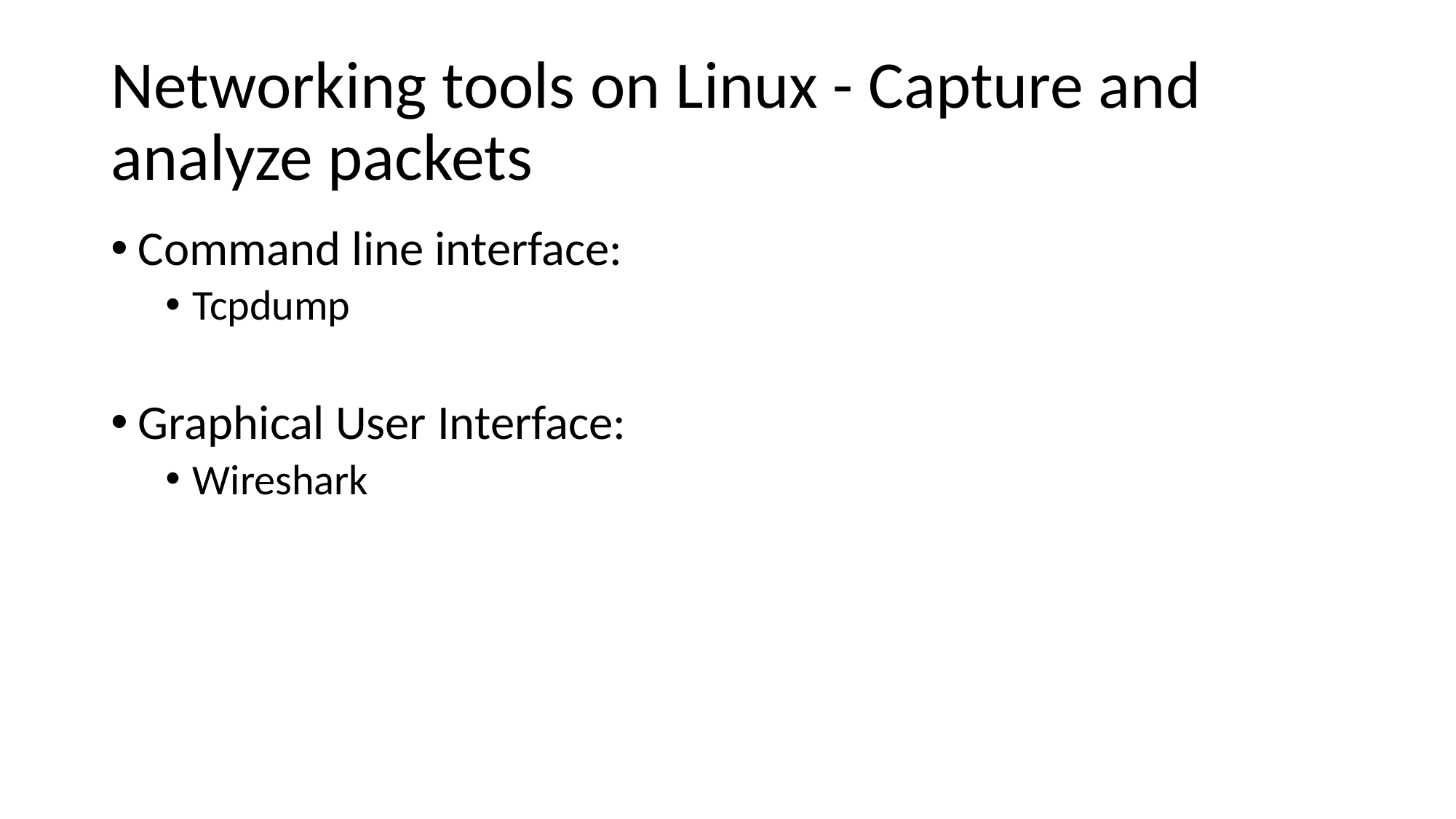

# Networking tools on Linux - Capture and analyze packets
Command line interface:
Tcpdump

Graphical User Interface:
Wireshark